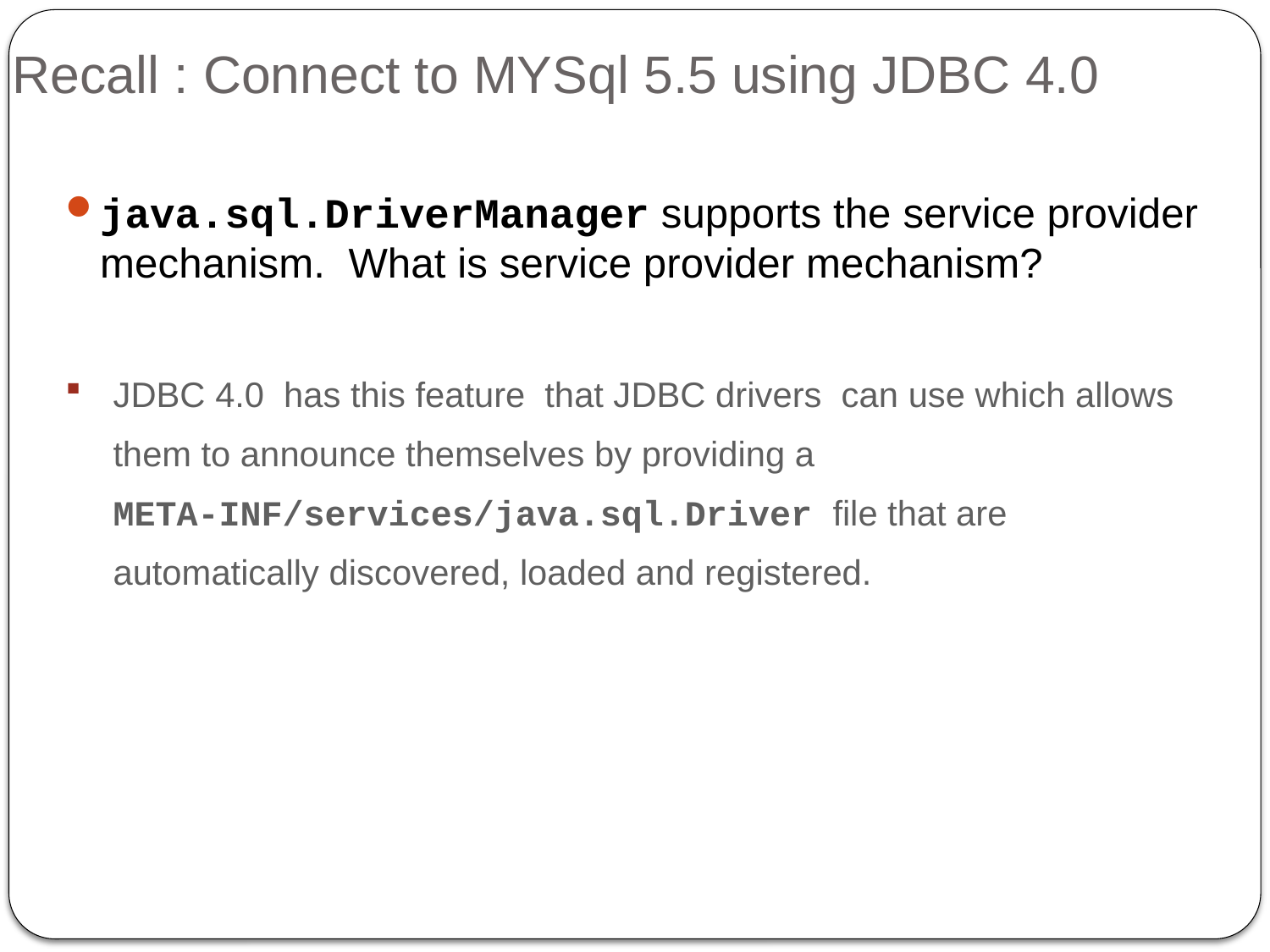

# Recall : Connect to MYSql 5.5 using JDBC 4.0
java.sql.DriverManager supports the service provider mechanism.  What is service provider mechanism?
JDBC 4.0  has this feature  that JDBC drivers  can use which allows them to announce themselves by providing a META-INF/services/java.sql.Driver file that are automatically discovered, loaded and registered.
1